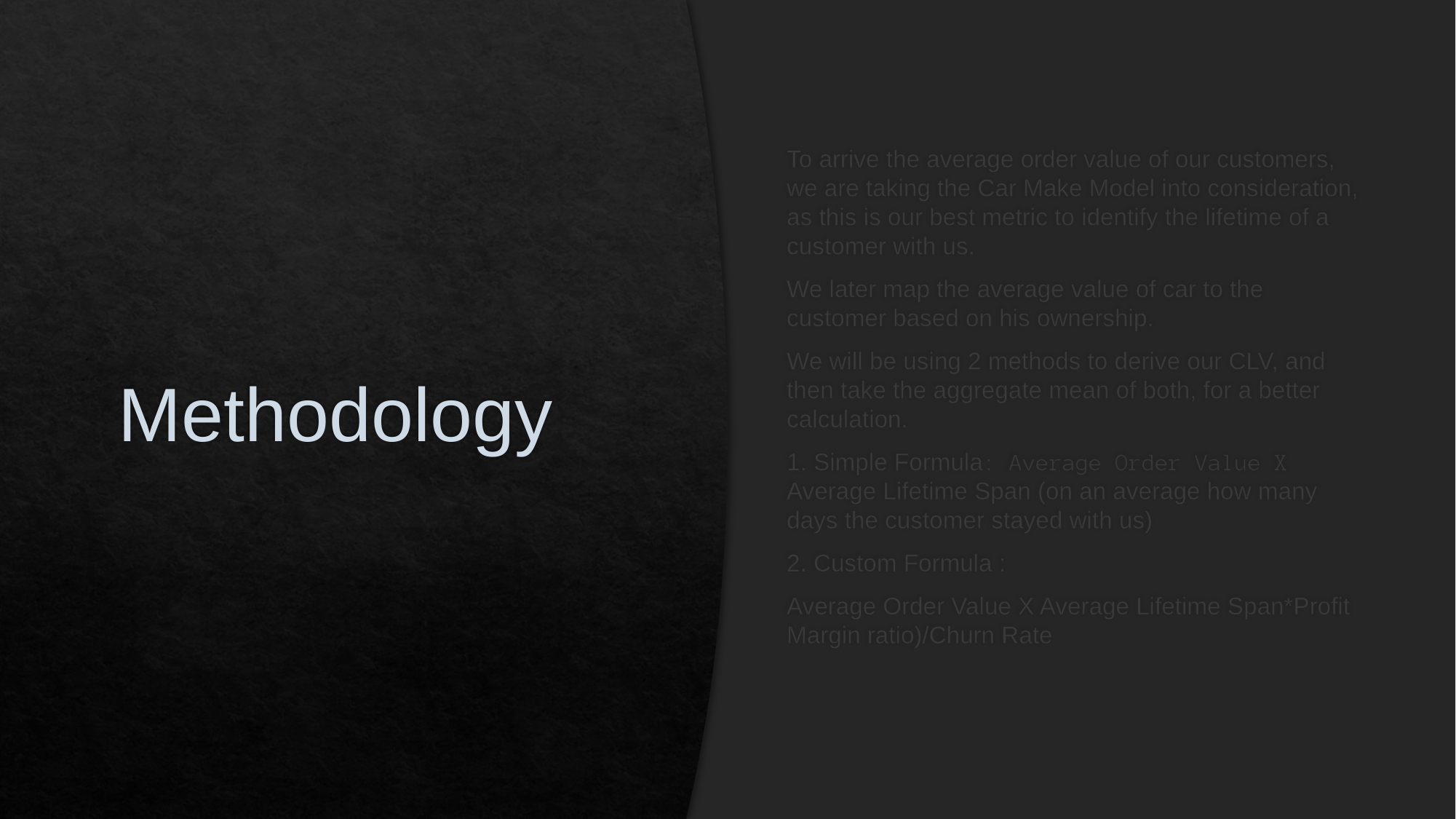

# Methodology
To arrive the average order value of our customers, we are taking the Car Make Model into consideration, as this is our best metric to identify the lifetime of a customer with us.
We later map the average value of car to the customer based on his ownership.
We will be using 2 methods to derive our CLV, and then take the aggregate mean of both, for a better calculation.
1. Simple Formula: Average Order Value X Average Lifetime Span (on an average how many days the customer stayed with us)
2. Custom Formula :
Average Order Value X Average Lifetime Span*Profit Margin ratio)/Churn Rate